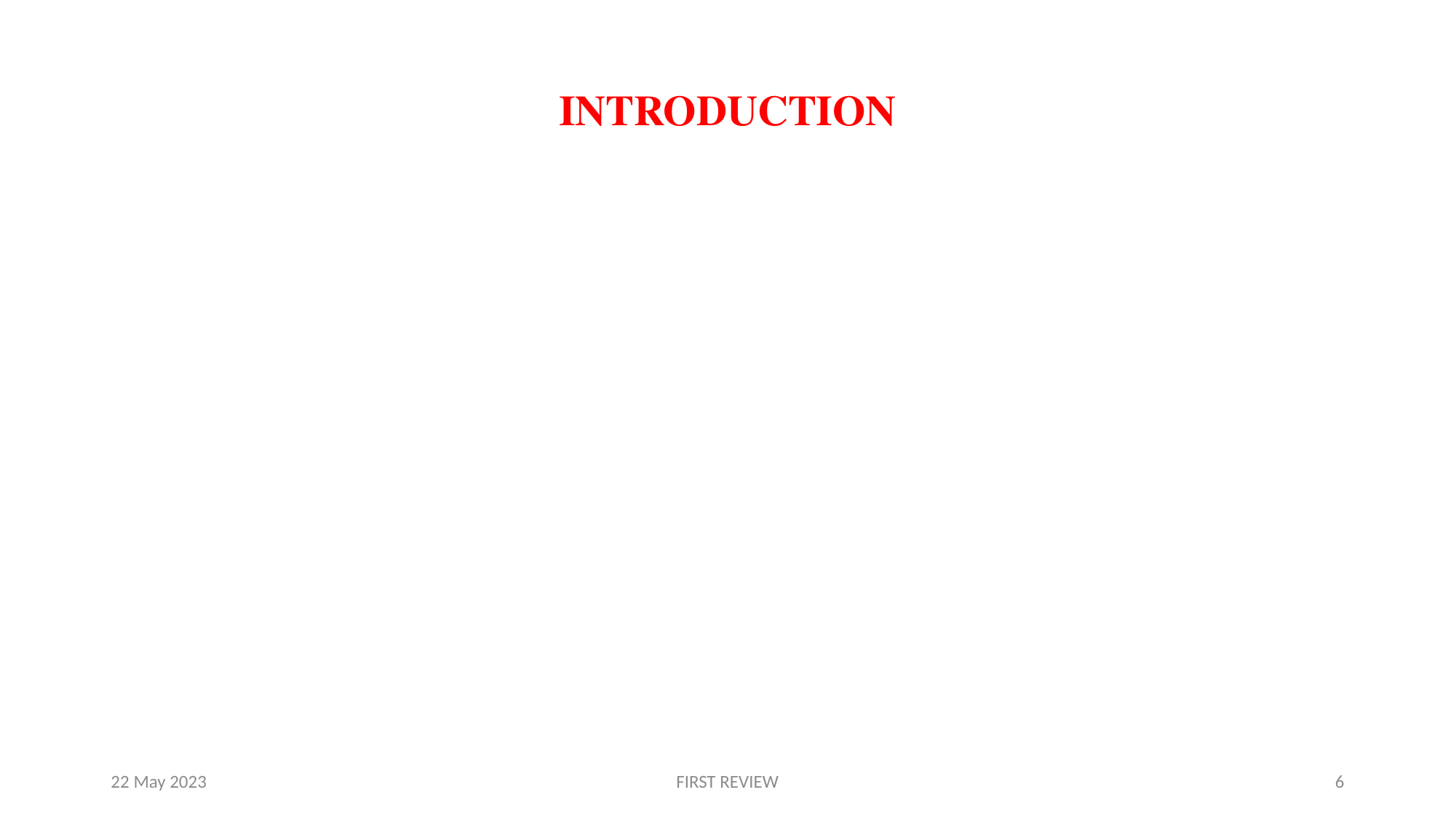

INTRODUCTION
22 May 2023
FIRST REVIEW
6